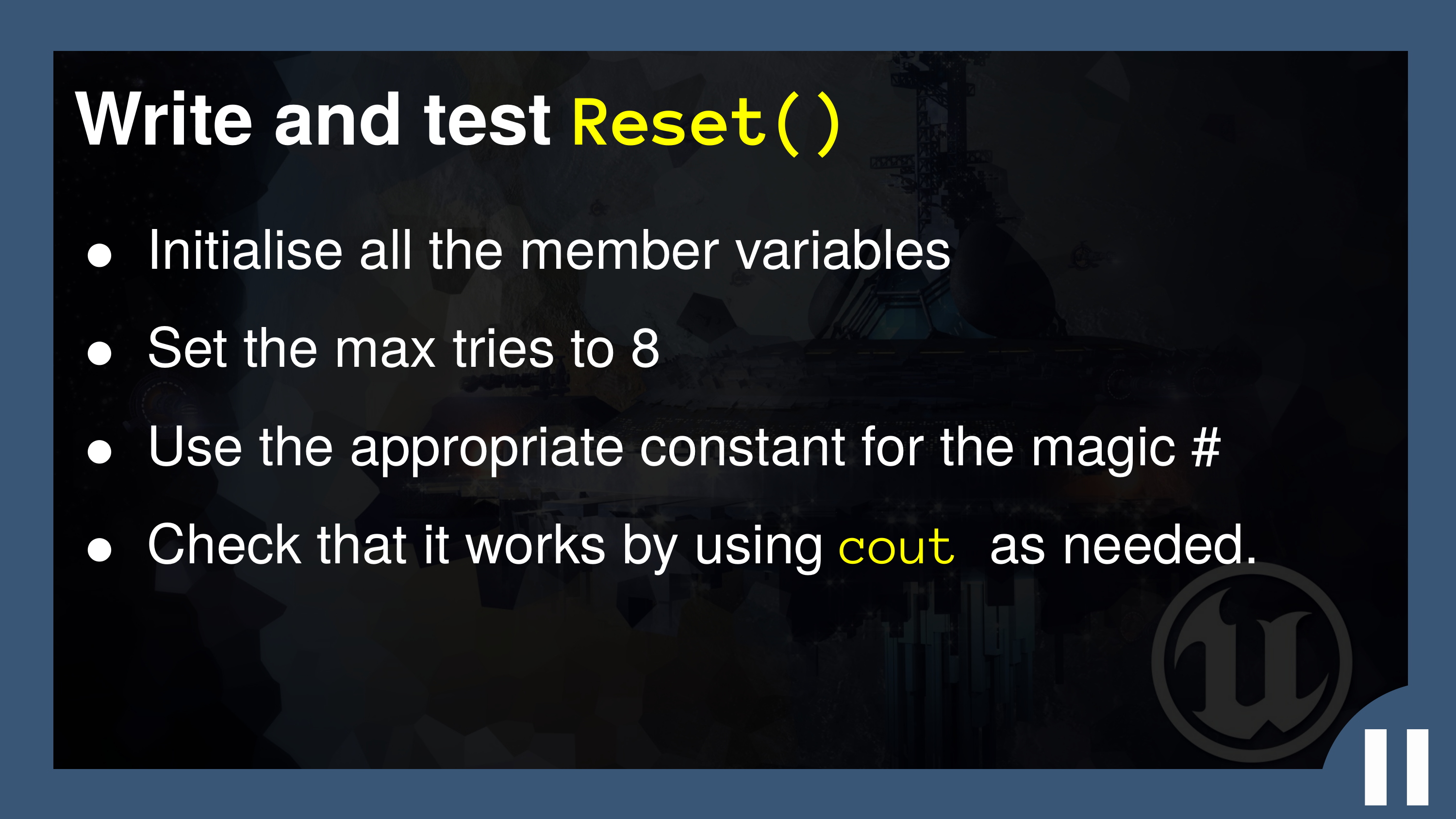

Write and test Reset()
Initialise all the member variables
Set the max tries to 8
Use the appropriate constant for the magic #
Check that it works by using cout as needed.